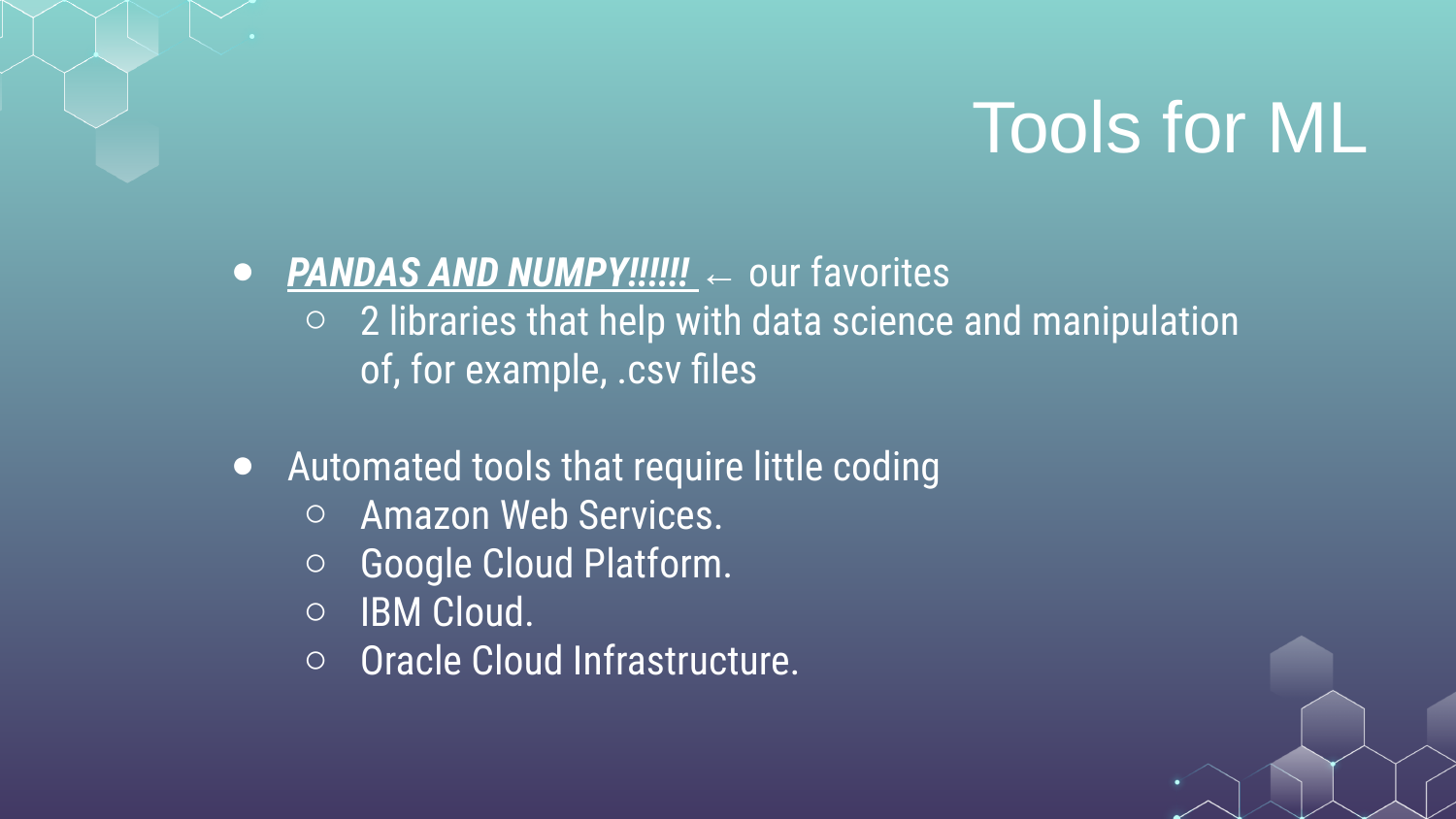

# Tools for ML
PANDAS AND NUMPY!!!!!! ← our favorites
2 libraries that help with data science and manipulation of, for example, .csv files

Automated tools that require little coding
Amazon Web Services.
Google Cloud Platform.
IBM Cloud.
Oracle Cloud Infrastructure.